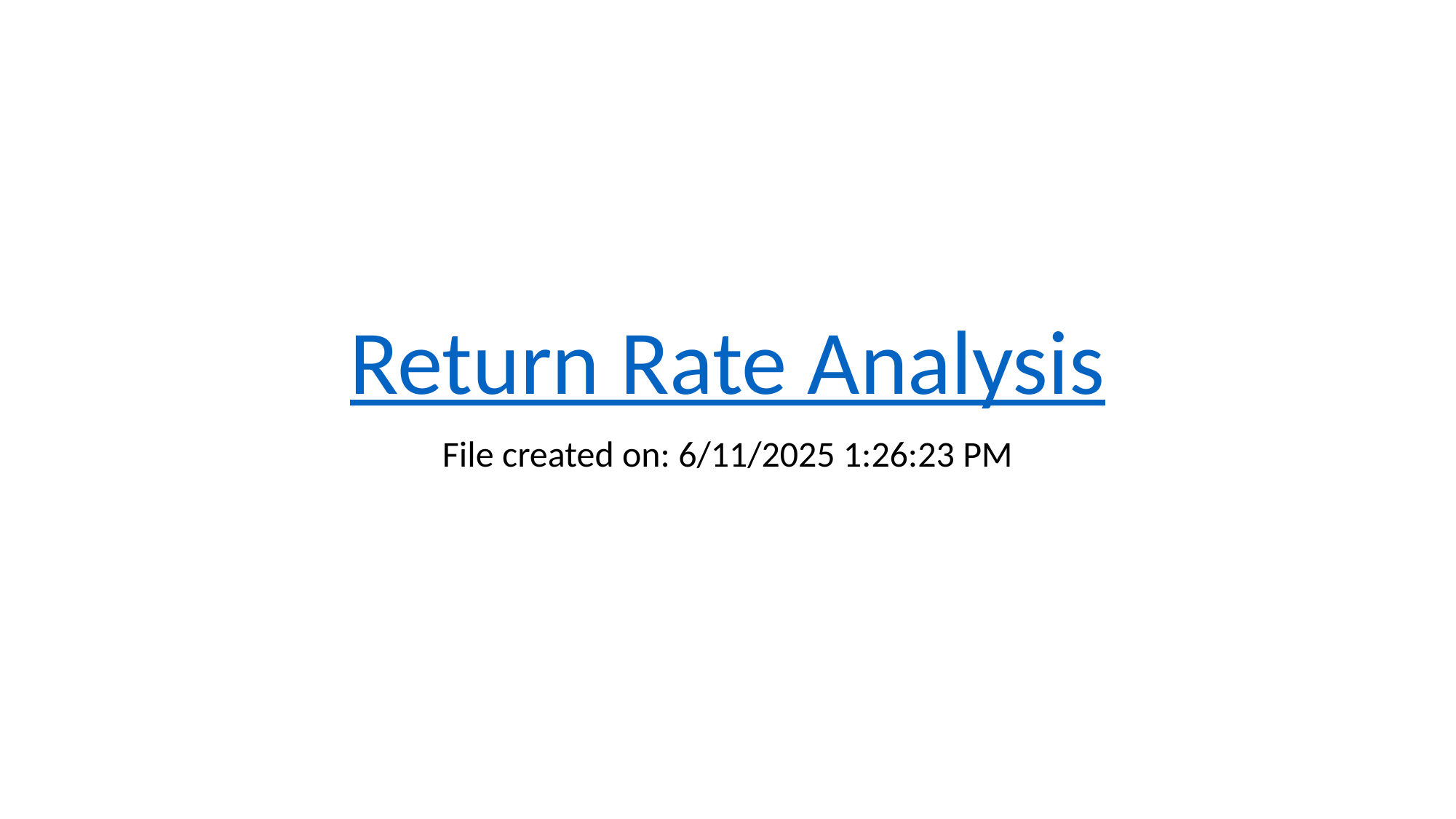

# Return Rate Analysis
File created on: 6/11/2025 1:26:23 PM